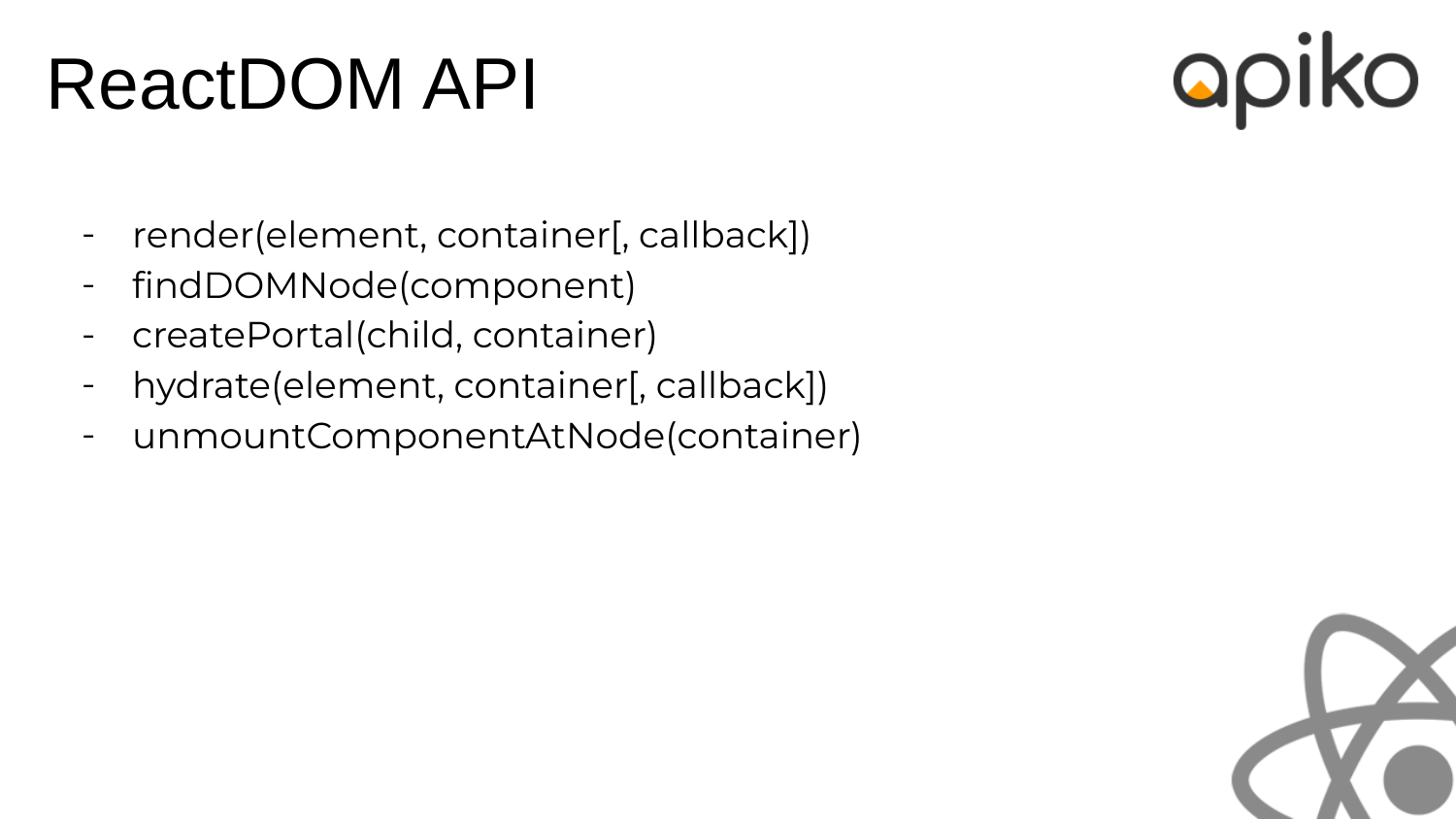

ReactDOM API

render(element, container[, callback])
findDOMNode(component)
createPortal(child, container)
hydrate(element, container[, callback])
unmountComponentAtNode(container)